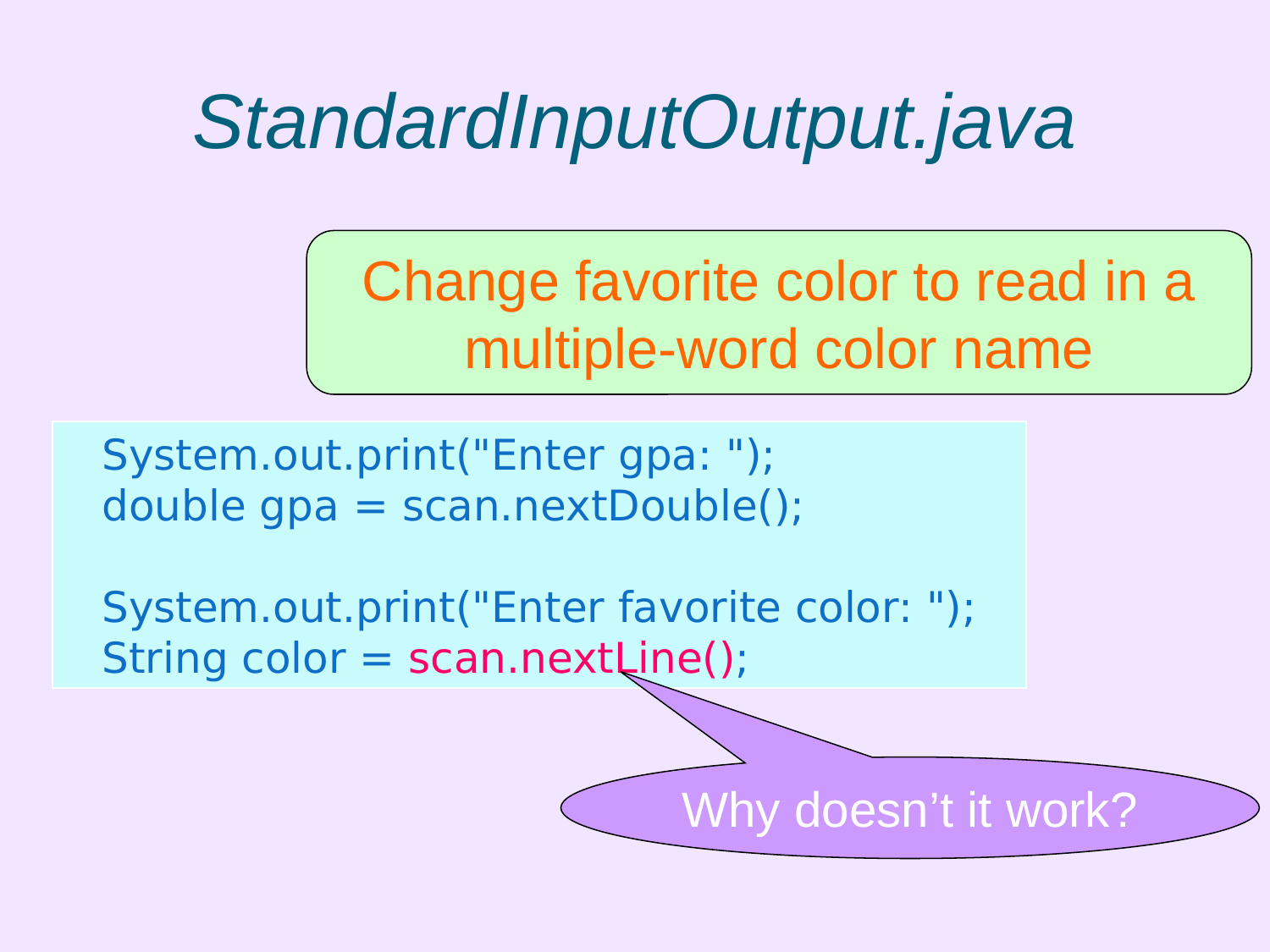

# StandardInputOutput.java
Change favorite color to read in a multiple-word color name

System.out.print("Enter gpa: ");
double gpa = scan.nextDouble();

System.out.print("Enter favorite color: ");
String color = scan.nextLine();
Why doesn’t it work?